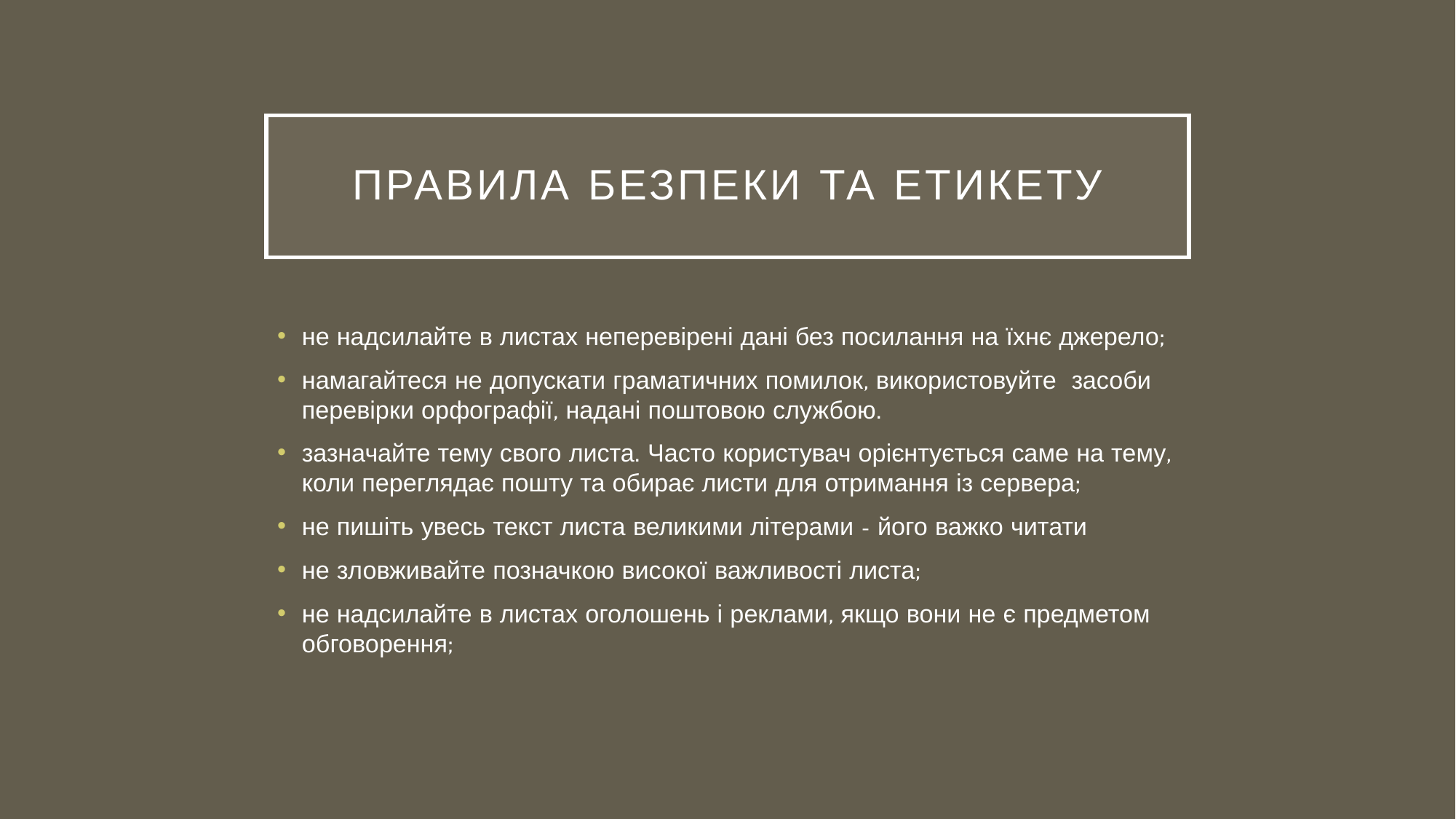

# Правила безпеки та етикету
не надсилайте в листах неперевірені дані без посилання на їхнє джерело;
намагайтеся не допускати граматичних помилок, використовуйте  засоби перевірки орфографії, надані поштовою службою.
зазначайте тему свого листа. Часто користувач орієнтується саме на тему, коли переглядає пошту та обирає листи для отримання із сервера;
не пишіть увесь текст листа великими літерами - його важко читати
не зловживайте позначкою високої важливості листа;
не надсилайте в листах оголошень і реклами, якщо вони не є предметом обговорення;